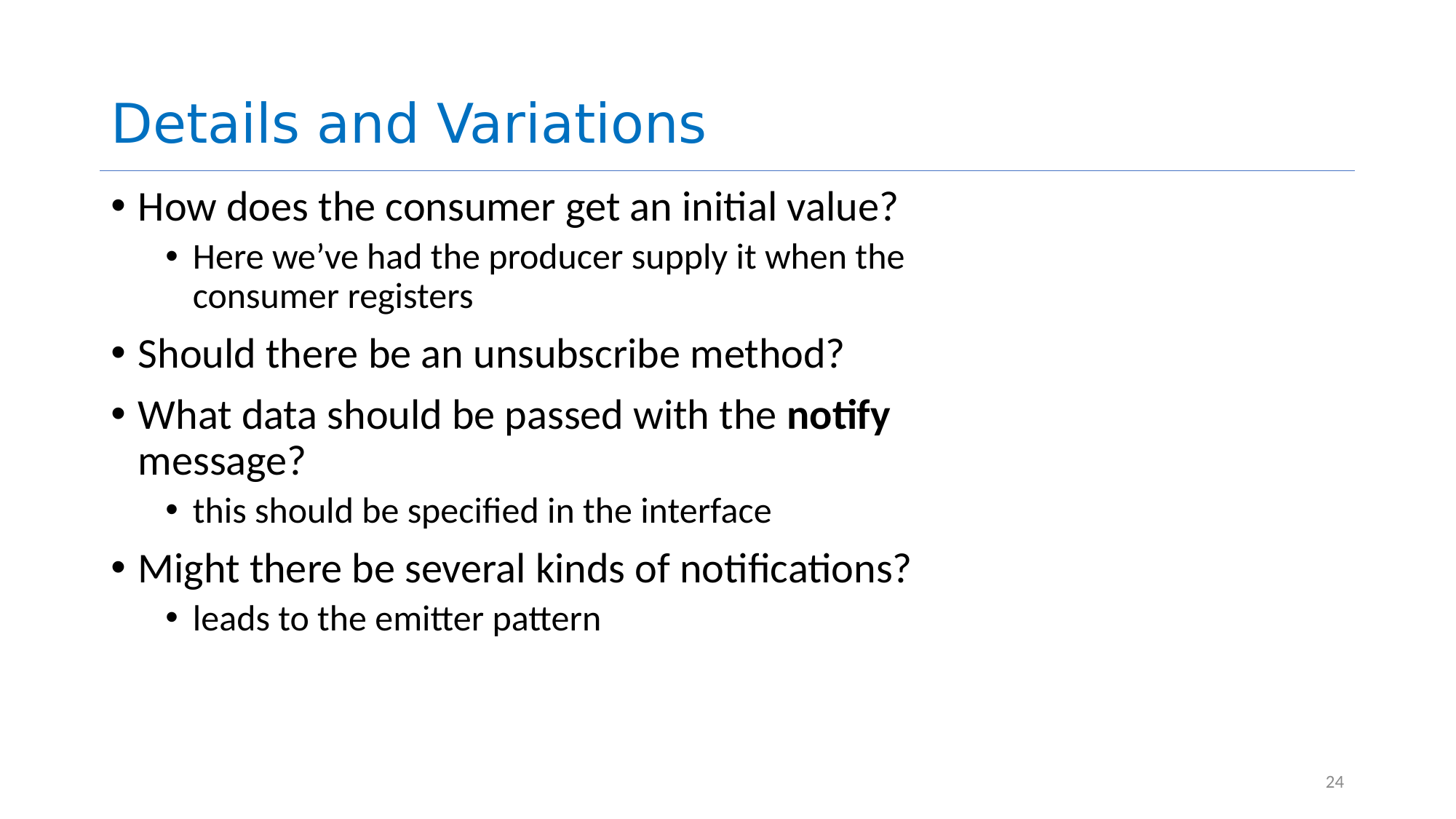

# Details and Variations
How does the consumer get an initial value?
Here we’ve had the producer supply it when the consumer registers
Should there be an unsubscribe method?
What data should be passed with the notify message?
this should be specified in the interface
Might there be several kinds of notifications?
leads to the emitter pattern
24